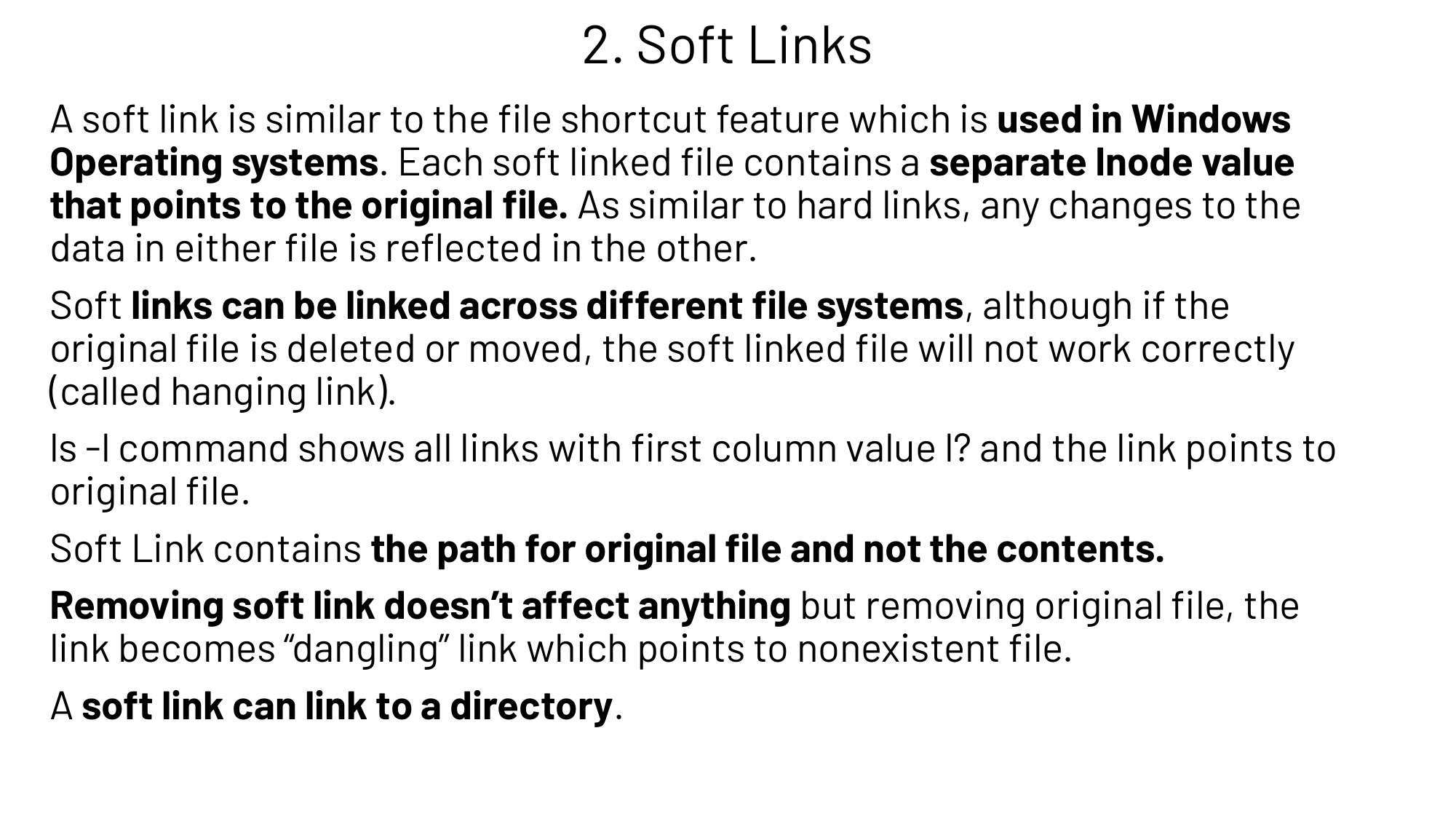

# 2. Soft Links
A soft link is similar to the file shortcut feature which is used in Windows Operating systems. Each soft linked file contains a separate Inode value that points to the original file. As similar to hard links, any changes to the data in either file is reflected in the other.
Soft links can be linked across different file systems, although if the original file is deleted or moved, the soft linked file will not work correctly (called hanging link).
ls -l command shows all links with first column value l? and the link points to original file.
Soft Link contains the path for original file and not the contents.
Removing soft link doesn’t affect anything but removing original file, the link becomes “dangling” link which points to nonexistent file.
A soft link can link to a directory.